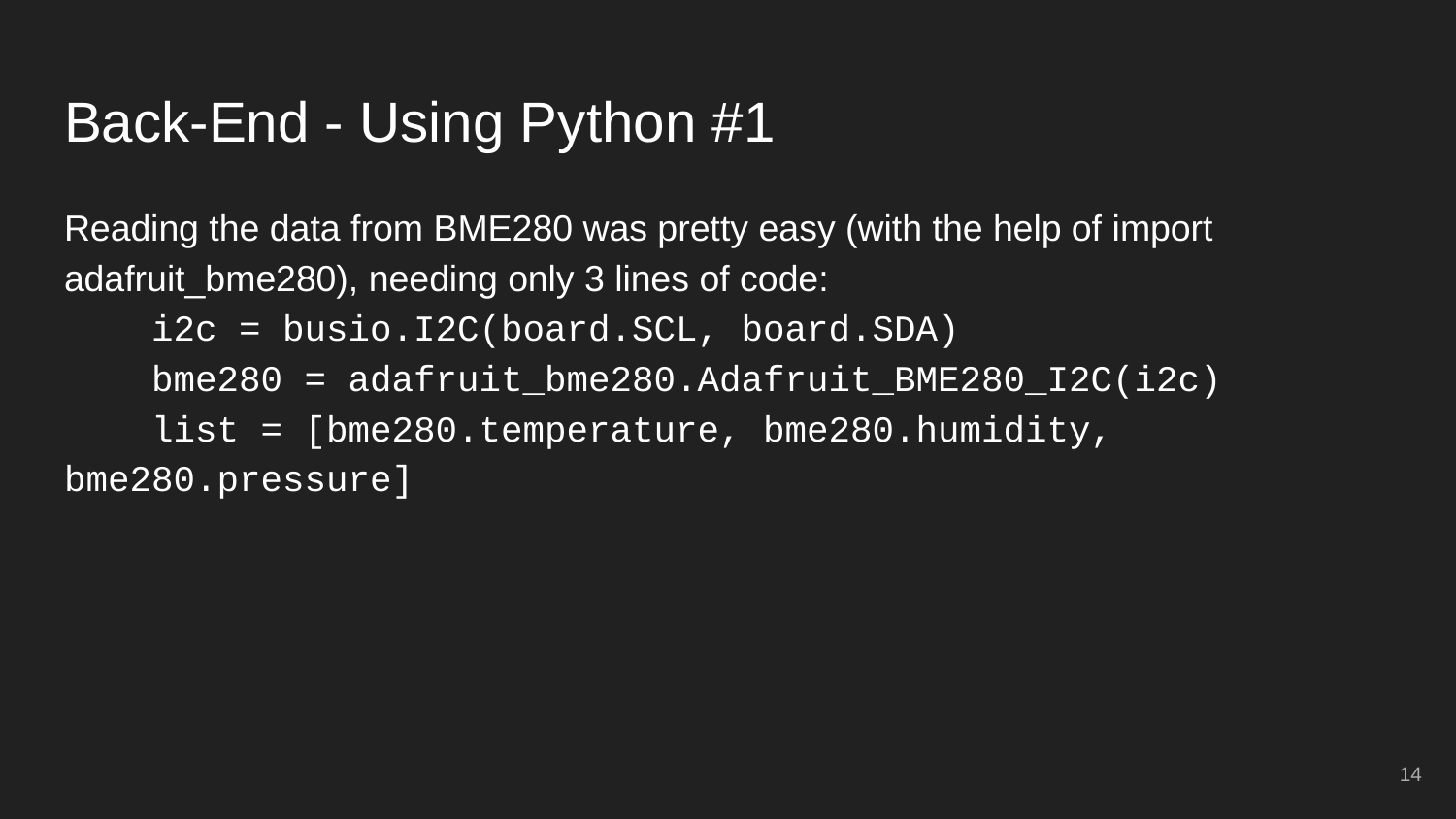

# Back-End - Using Python #1
Reading the data from BME280 was pretty easy (with the help of import adafruit_bme280), needing only 3 lines of code:
    i2c = busio.I2C(board.SCL, board.SDA)
    bme280 = adafruit_bme280.Adafruit_BME280_I2C(i2c)
    list = [bme280.temperature, bme280.humidity,    bme280.pressure]

14